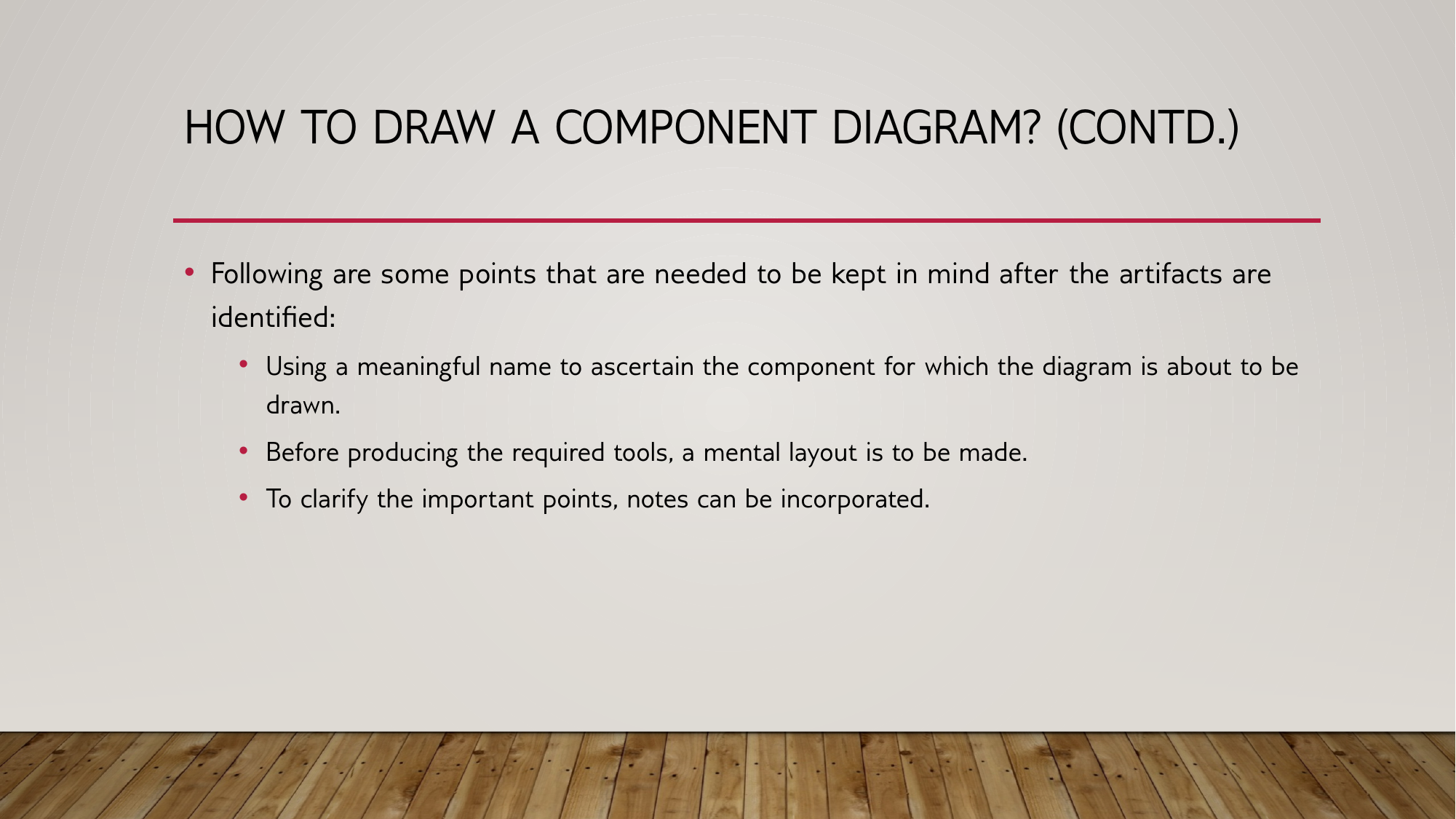

# How to Draw a Component Diagram? (CONTD.)
Following are some points that are needed to be kept in mind after the artifacts are identified:
Using a meaningful name to ascertain the component for which the diagram is about to be drawn.
Before producing the required tools, a mental layout is to be made.
To clarify the important points, notes can be incorporated.